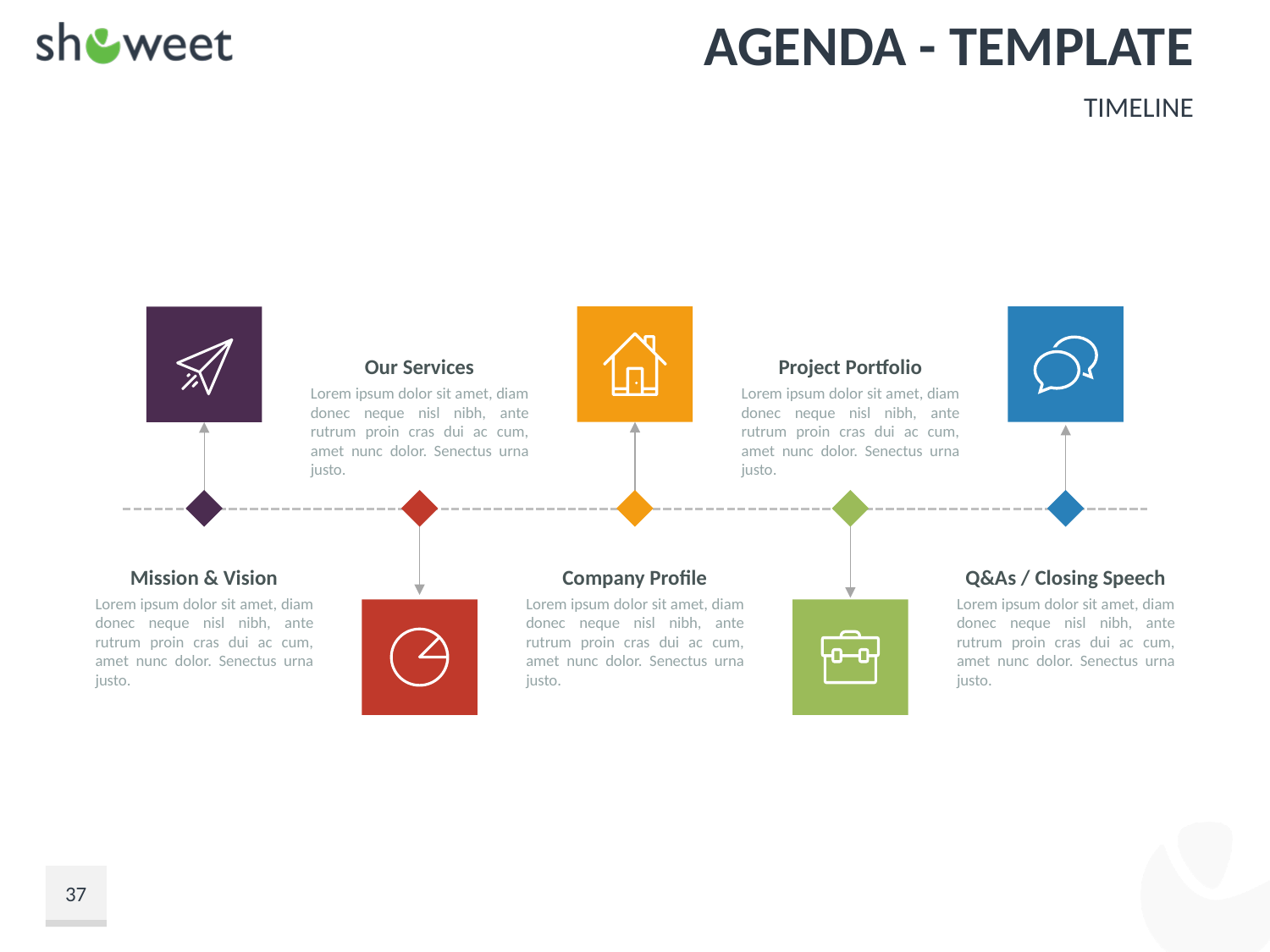

# Agenda - Template
Timeline

Our Services
Project Portfolio
Lorem ipsum dolor sit amet, diam donec neque nisl nibh, ante rutrum proin cras dui ac cum, amet nunc dolor. Senectus urna justo.
Lorem ipsum dolor sit amet, diam donec neque nisl nibh, ante rutrum proin cras dui ac cum, amet nunc dolor. Senectus urna justo.

Mission & Vision
Company Profile
Q&As / Closing Speech
Lorem ipsum dolor sit amet, diam donec neque nisl nibh, ante rutrum proin cras dui ac cum, amet nunc dolor. Senectus urna justo.
Lorem ipsum dolor sit amet, diam donec neque nisl nibh, ante rutrum proin cras dui ac cum, amet nunc dolor. Senectus urna justo.
Lorem ipsum dolor sit amet, diam donec neque nisl nibh, ante rutrum proin cras dui ac cum, amet nunc dolor. Senectus urna justo.

37